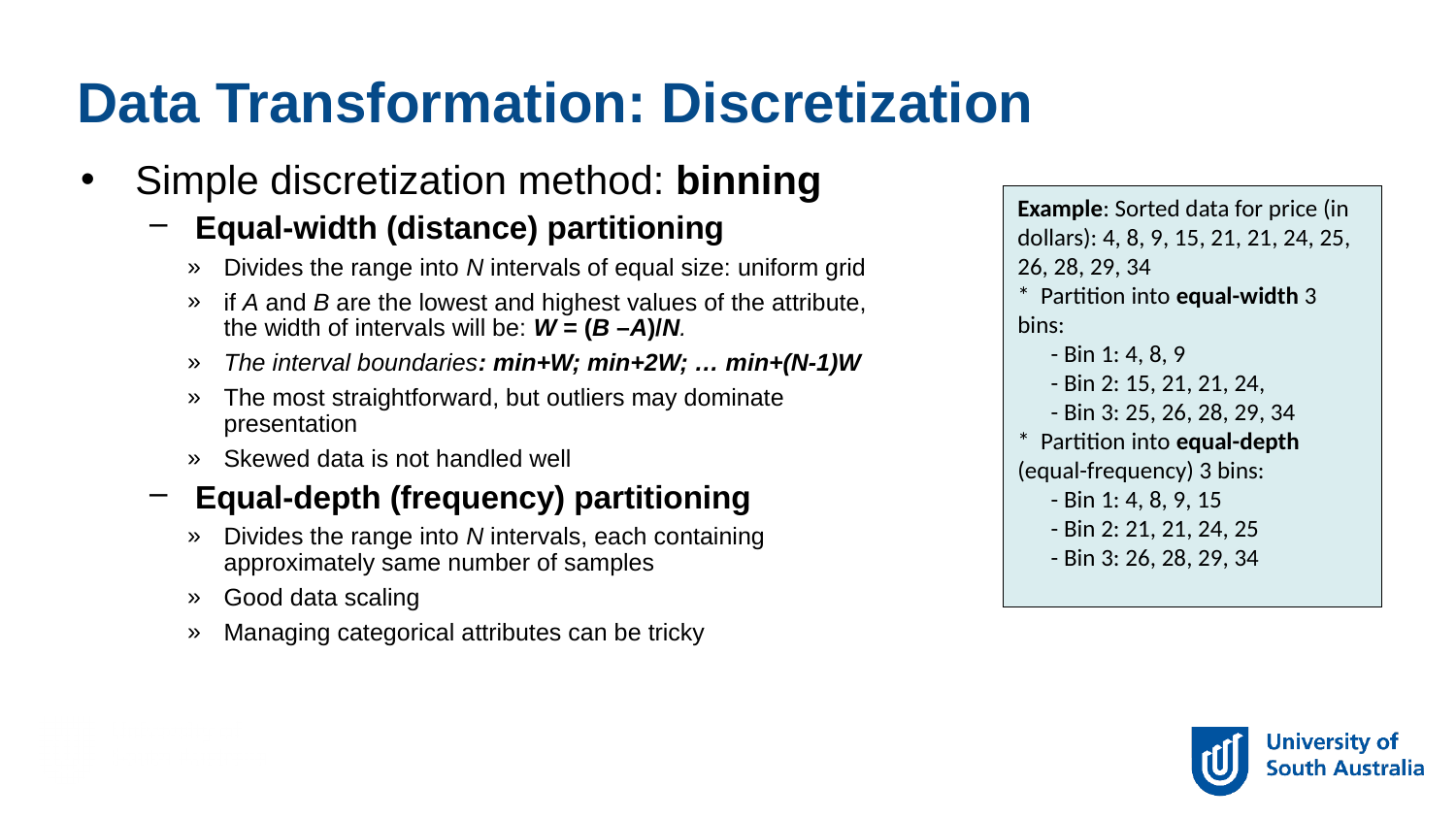

Data Transformation: Discretization
Simple discretization method: binning
Equal-width (distance) partitioning
Divides the range into N intervals of equal size: uniform grid
if A and B are the lowest and highest values of the attribute, the width of intervals will be: W = (B –A)/N.
The interval boundaries: min+W; min+2W; … min+(N-1)W
The most straightforward, but outliers may dominate presentation
Skewed data is not handled well
Equal-depth (frequency) partitioning
Divides the range into N intervals, each containing approximately same number of samples
Good data scaling
Managing categorical attributes can be tricky
Example: Sorted data for price (in dollars): 4, 8, 9, 15, 21, 21, 24, 25, 26, 28, 29, 34
*  Partition into equal-width 3 bins:
      - Bin 1: 4, 8, 9
      - Bin 2: 15, 21, 21, 24,
      - Bin 3: 25, 26, 28, 29, 34
*  Partition into equal-depth (equal-frequency) 3 bins:
      - Bin 1: 4, 8, 9, 15
      - Bin 2: 21, 21, 24, 25
      - Bin 3: 26, 28, 29, 34